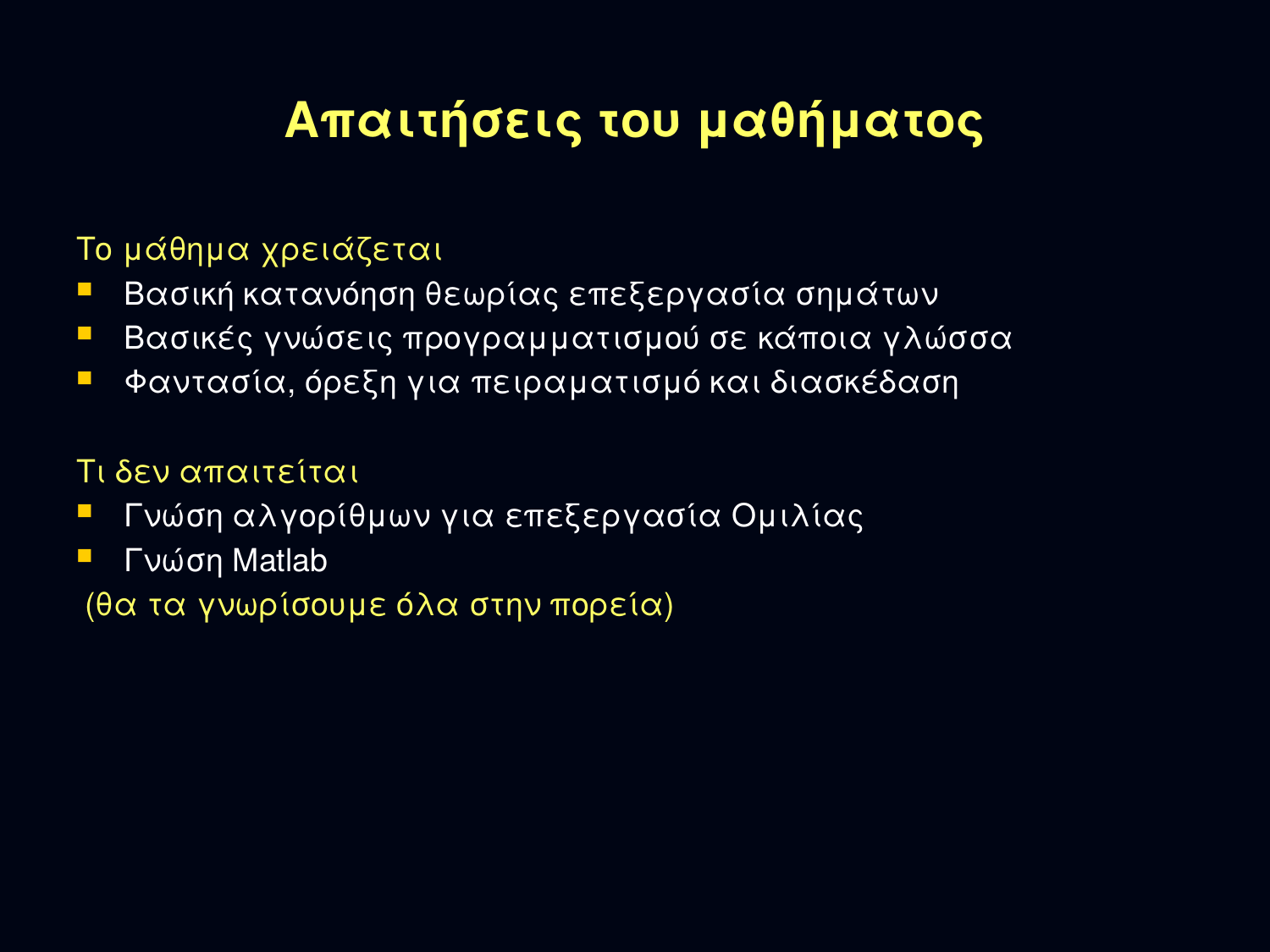

# Απαιτήσεις του μαθήματος
Το μάθημα χρειάζεται
Βασική κατανόηση θεωρίας επεξεργασία σημάτων
Βασικές γνώσεις προγραμματισμού σε κάποια γλώσσα
Φαντασία, όρεξη για πειραματισμό και διασκέδαση

Τι δεν απαιτείται
Γνώση αλγορίθμων για επεξεργασία Ομιλίας
Γνώση Matlab
 (θα τα γνωρίσουμε όλα στην πορεία)